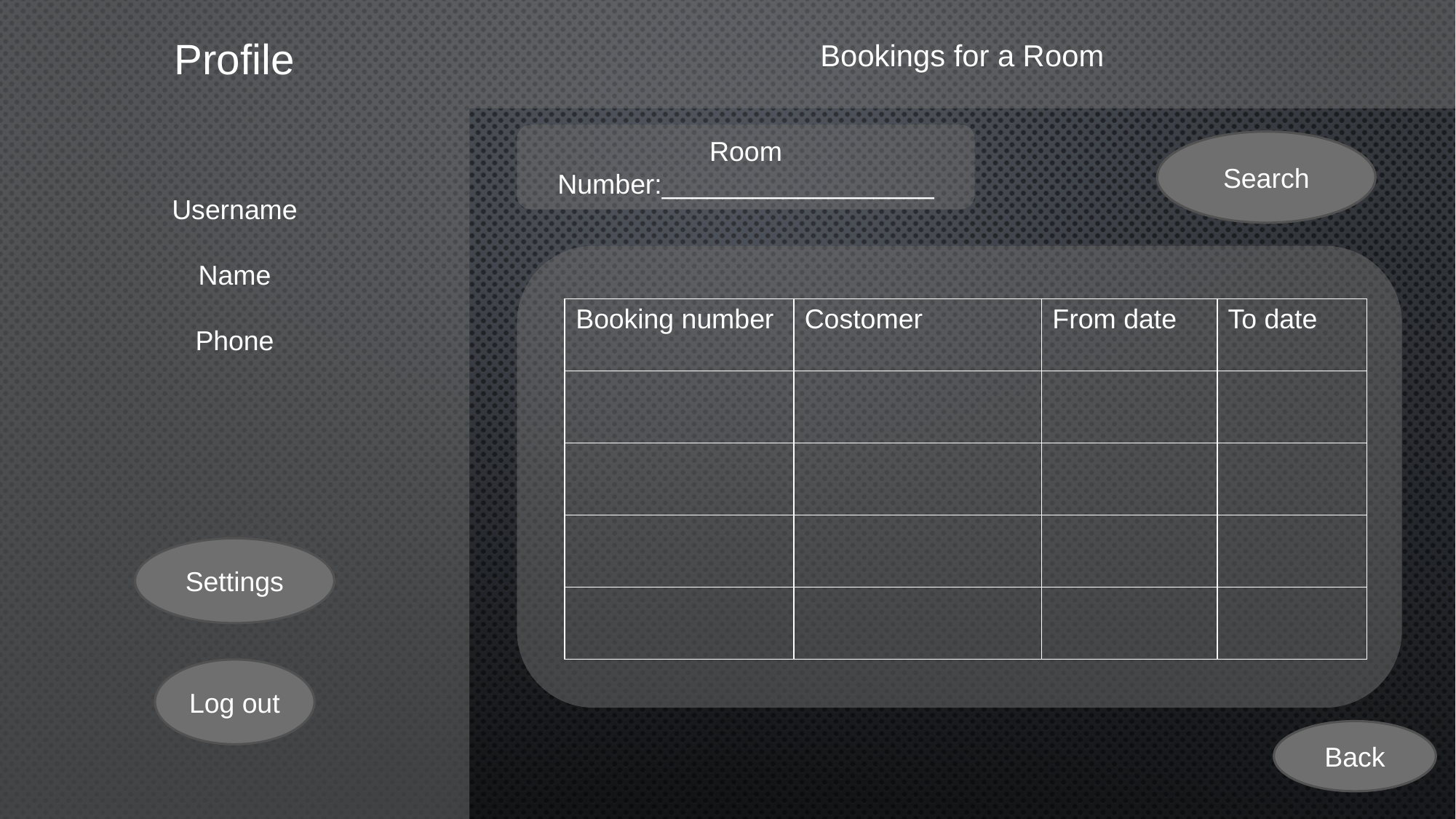

Profile
Bookings for a Room

Username

Name

Phone

Room Number:__________________
Search

| Booking number | Costomer | From date | To date |
| --- | --- | --- | --- |
|  |  |  |  |
|  |  |  |  |
|  |  |  |  |
|  |  |  |  |

Settings
Log out
Back